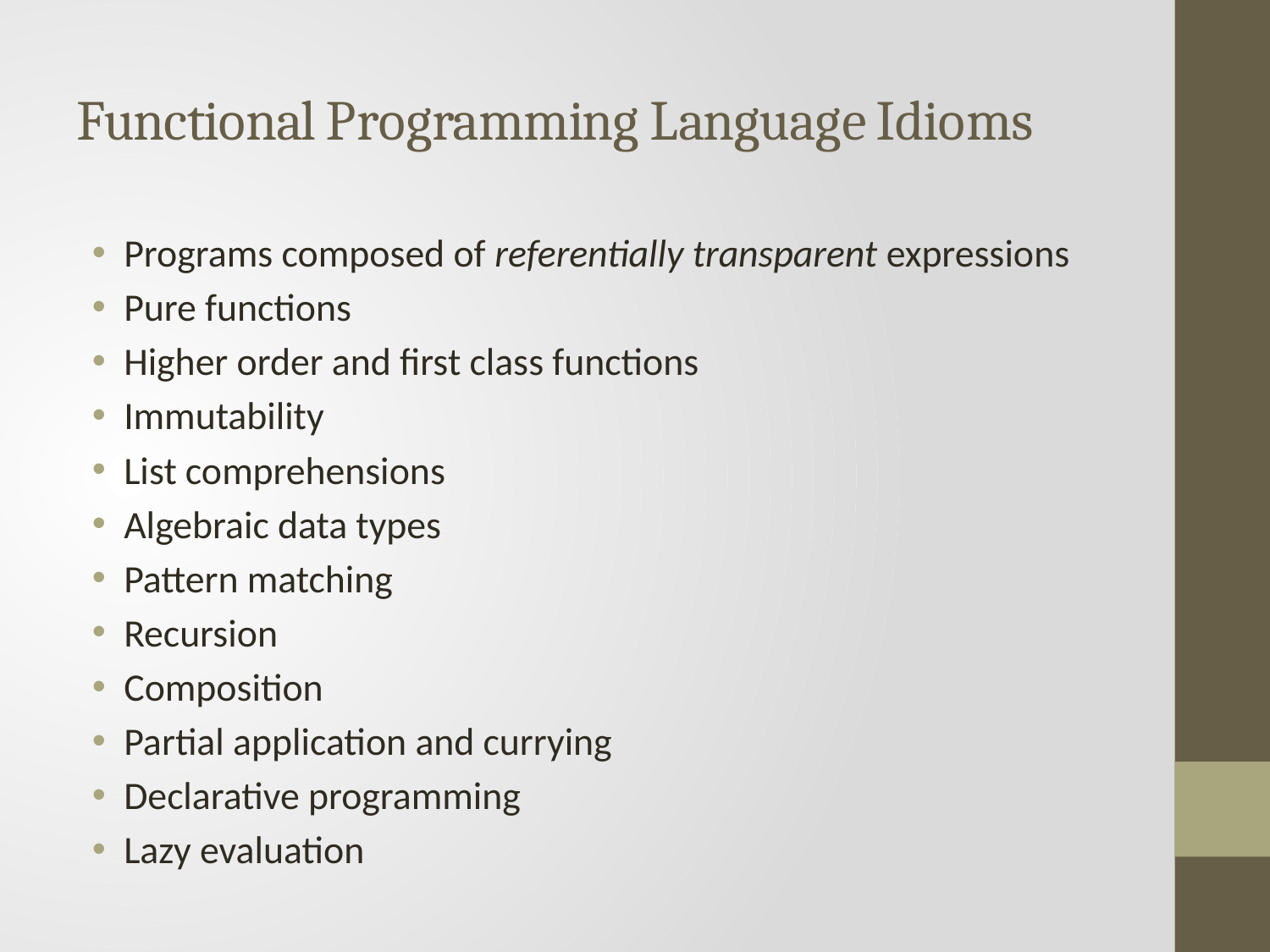

# Functional Programming Language Idioms
Programs composed of referentially transparent expressions
Pure functions
Higher order and first class functions
Immutability
List comprehensions
Algebraic data types
Pattern matching
Recursion
Composition
Partial application and currying
Declarative programming
Lazy evaluation